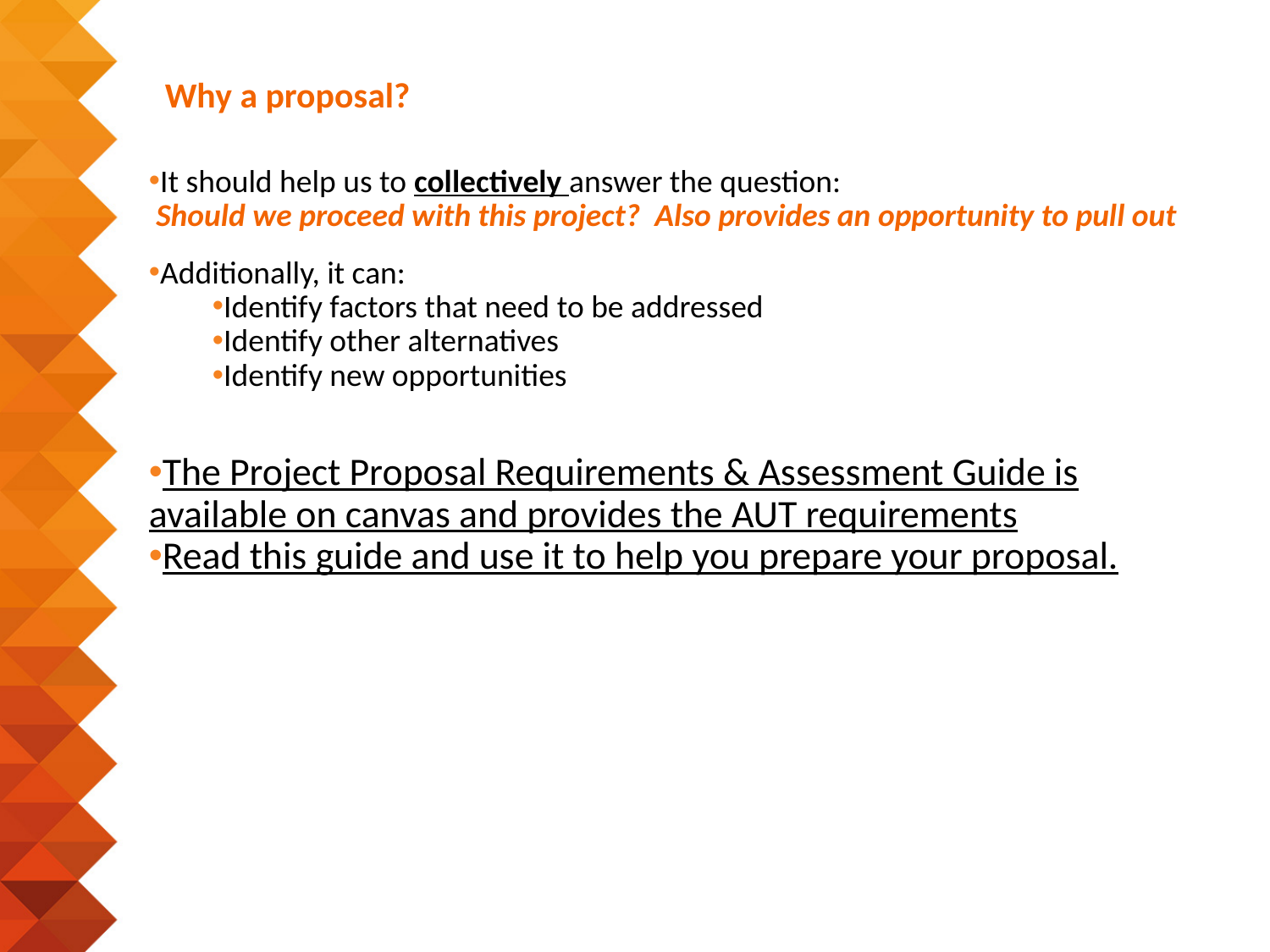

# Why a proposal?
It should help us to collectively answer the question:
 Should we proceed with this project?  Also provides an opportunity to pull out
Additionally, it can:
Identify factors that need to be addressed
Identify other alternatives
Identify new opportunities

The Project Proposal Requirements & Assessment Guide is available on canvas and provides the AUT requirements
Read this guide and use it to help you prepare your proposal.